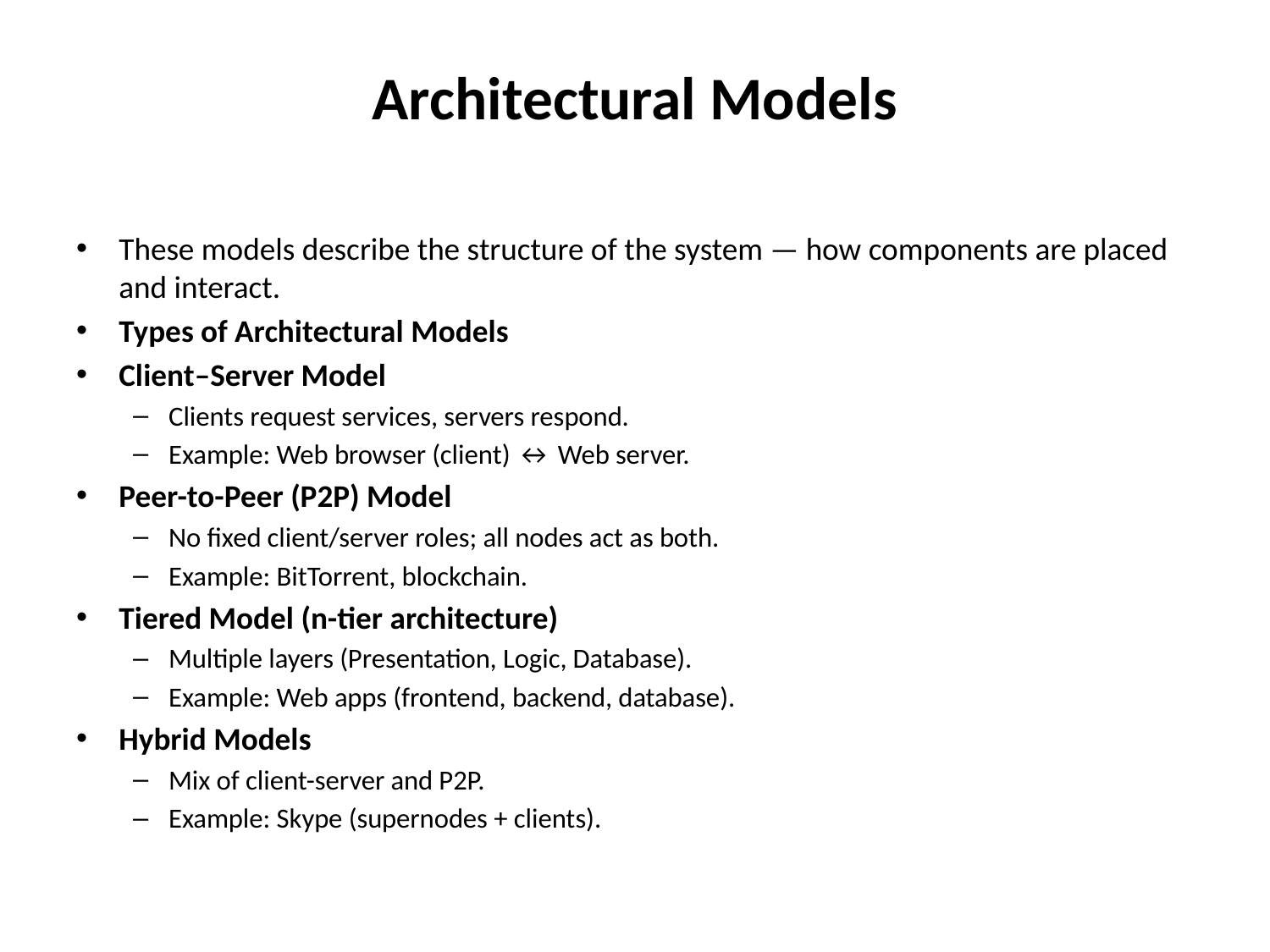

# Architectural Models
These models describe the structure of the system — how components are placed and interact.
Types of Architectural Models
Client–Server Model
Clients request services, servers respond.
Example: Web browser (client) ↔ Web server.
Peer-to-Peer (P2P) Model
No fixed client/server roles; all nodes act as both.
Example: BitTorrent, blockchain.
Tiered Model (n-tier architecture)
Multiple layers (Presentation, Logic, Database).
Example: Web apps (frontend, backend, database).
Hybrid Models
Mix of client-server and P2P.
Example: Skype (supernodes + clients).